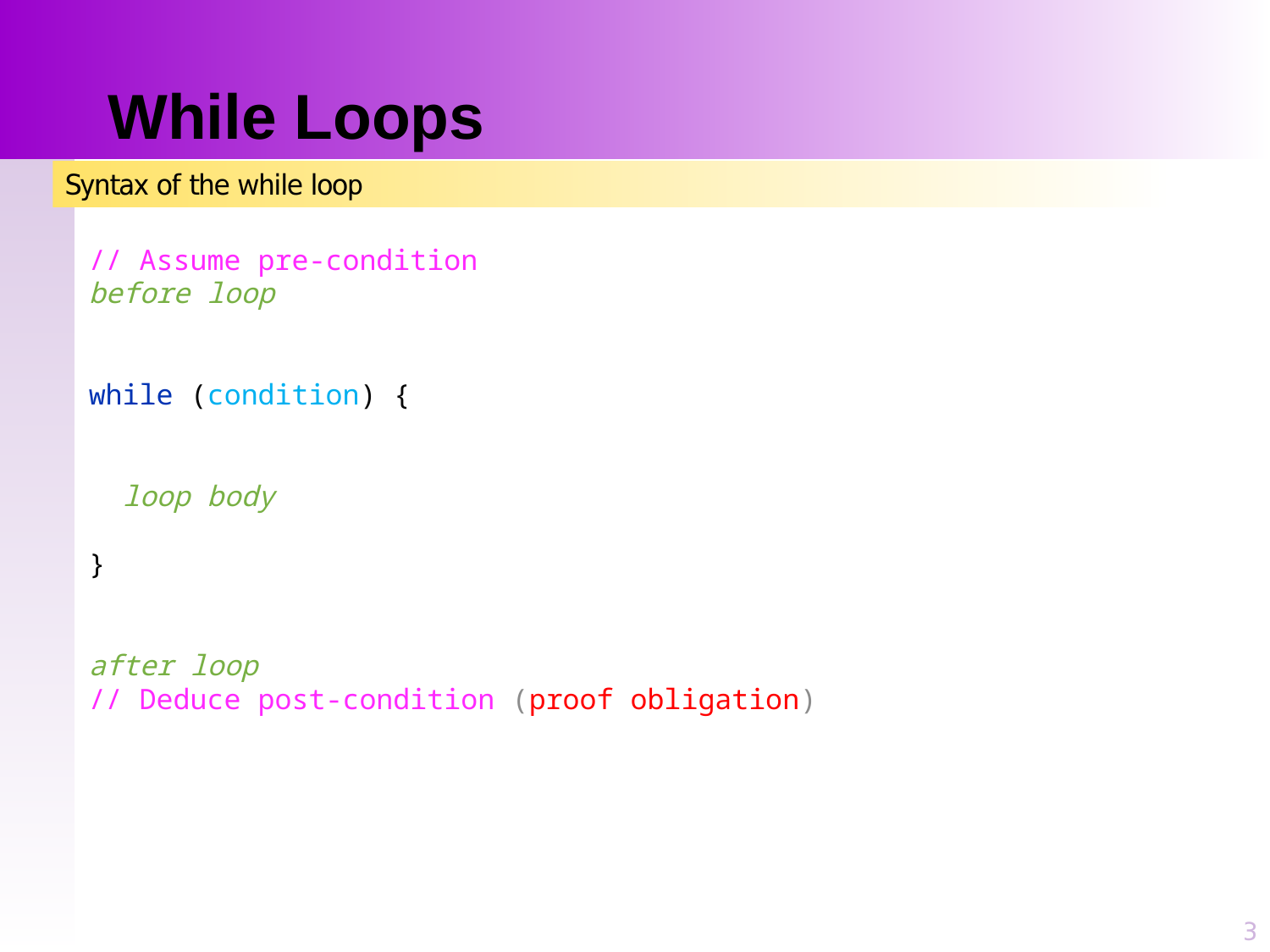

# While Loops
Syntax of the while loop
// Assume pre-condition
before loop
while (condition) {
  loop body
}
after loop
// Deduce post-condition (proof obligation)
3